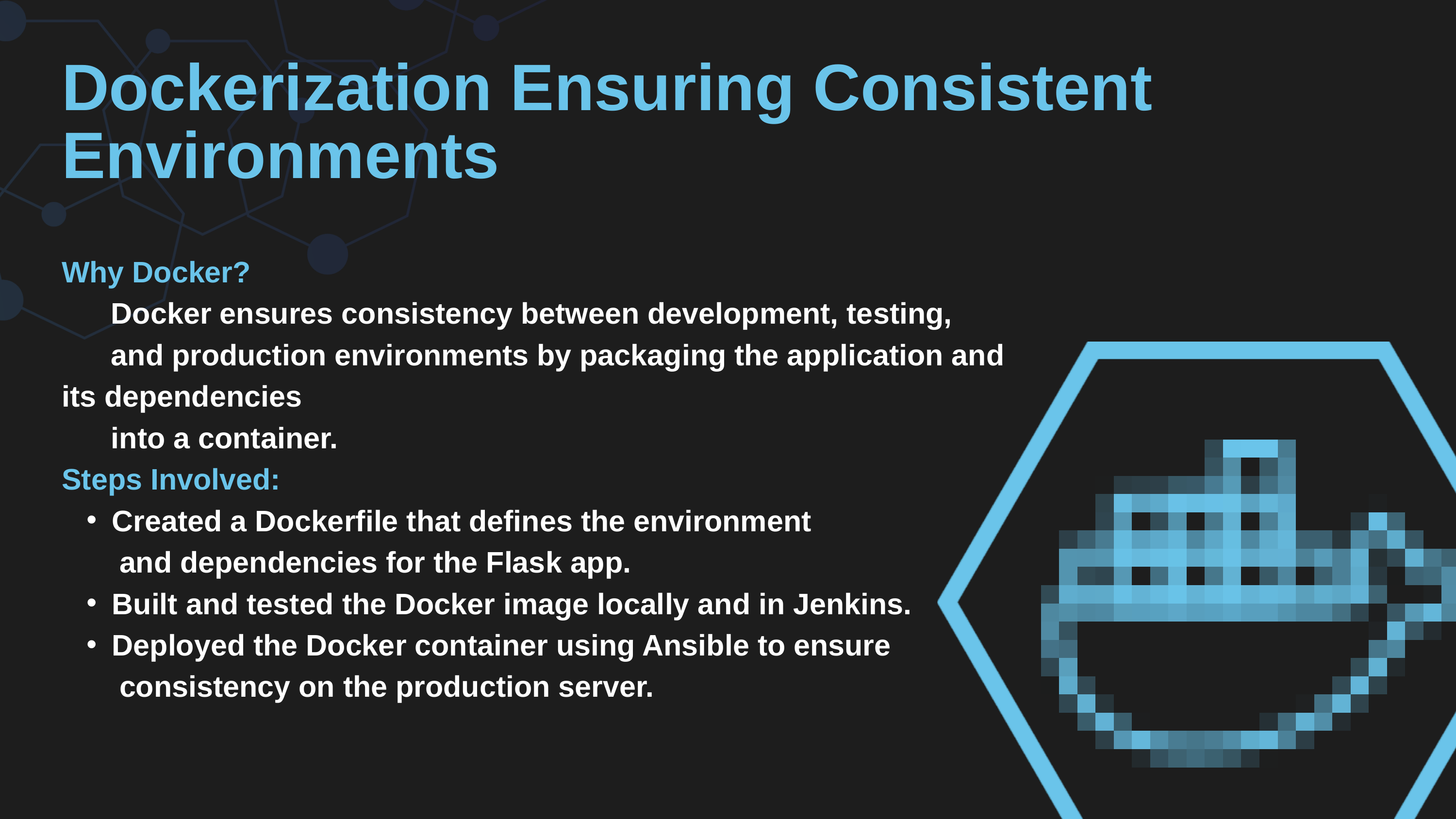

Dockerization Ensuring Consistent Environments
Why Docker?
      Docker ensures consistency between development, testing,
      and production environments by packaging the application and its dependencies
      into a container.
Steps Involved:
Created a Dockerfile that defines the environment
       and dependencies for the Flask app.
Built and tested the Docker image locally and in Jenkins.
Deployed the Docker container using Ansible to ensure
       consistency on the production server.